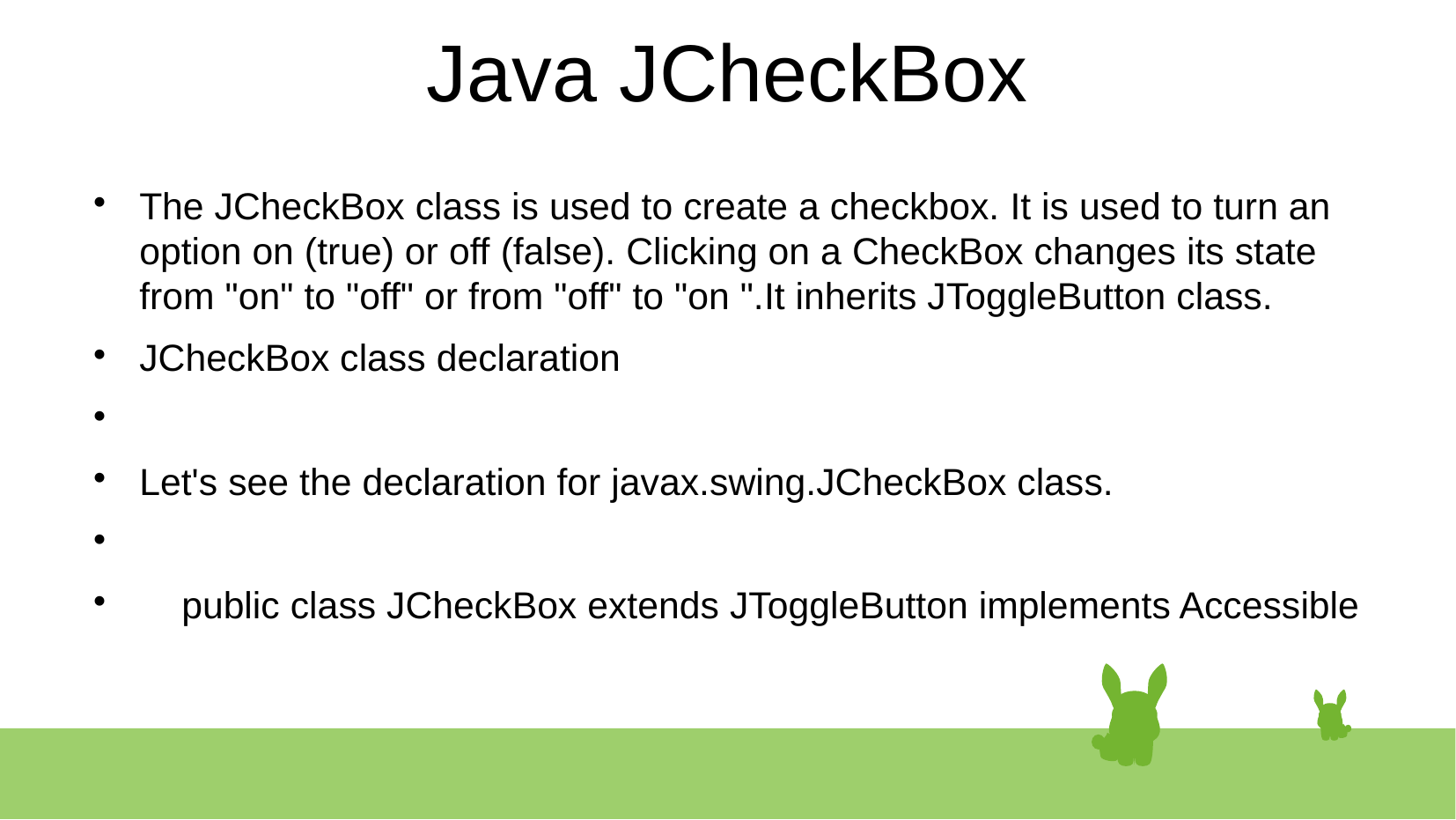

# Java JCheckBox
The JCheckBox class is used to create a checkbox. It is used to turn an option on (true) or off (false). Clicking on a CheckBox changes its state from "on" to "off" or from "off" to "on ".It inherits JToggleButton class.
JCheckBox class declaration

Let's see the declaration for javax.swing.JCheckBox class.

    public class JCheckBox extends JToggleButton implements Accessible